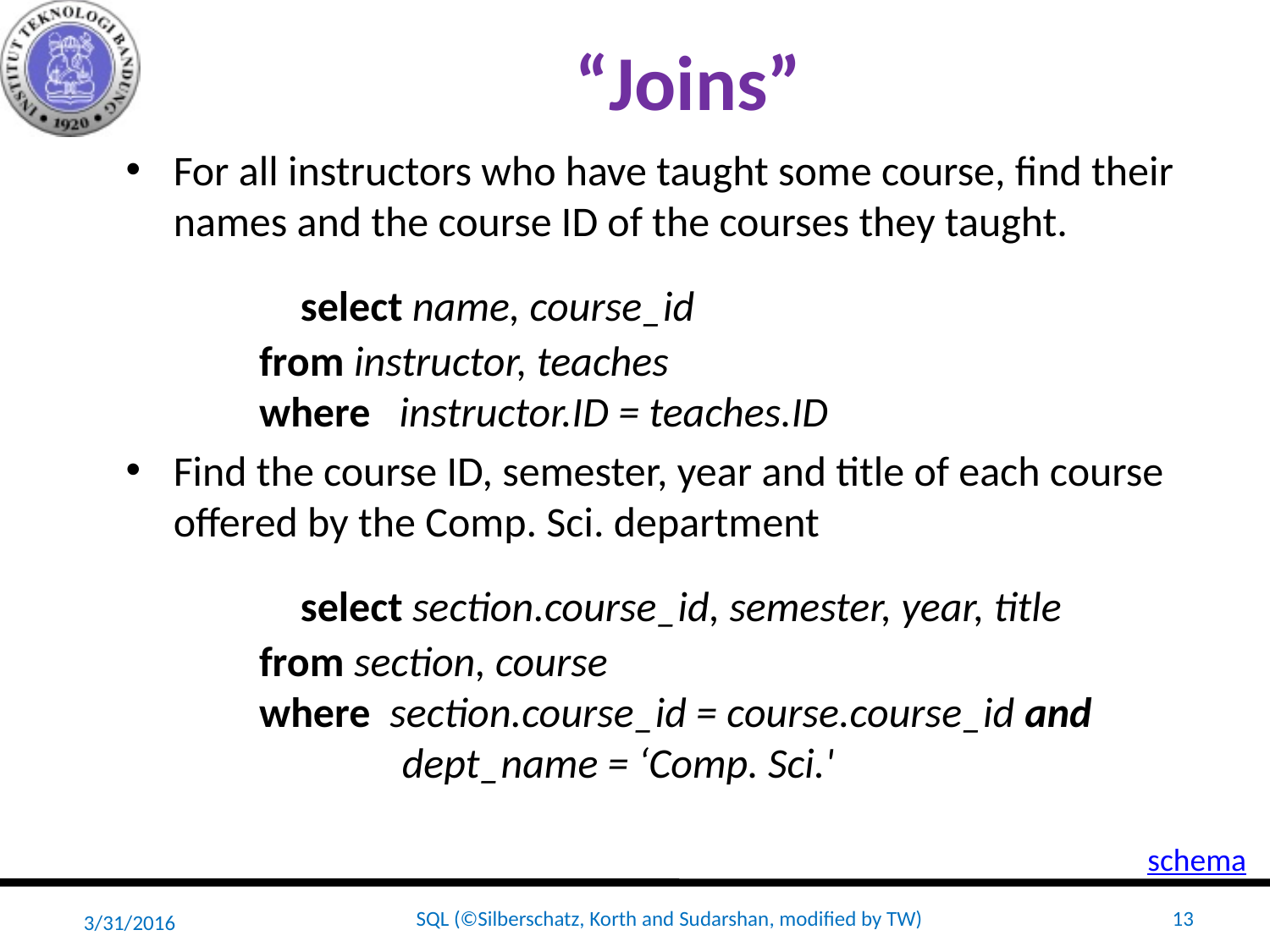

# “Joins”
For all instructors who have taught some course, find their names and the course ID of the courses they taught.
		select name, course_id
         from instructor, teaches
         where   instructor.ID = teaches.ID
Find the course ID, semester, year and title of each course offered by the Comp. Sci. department
		select section.course_id, semester, year, title
         from section, course
         where  section.course_id = course.course_id and
                        dept_name = ‘Comp. Sci.'
schema
3/31/2016
SQL (©Silberschatz, Korth and Sudarshan, modified by TW)
13